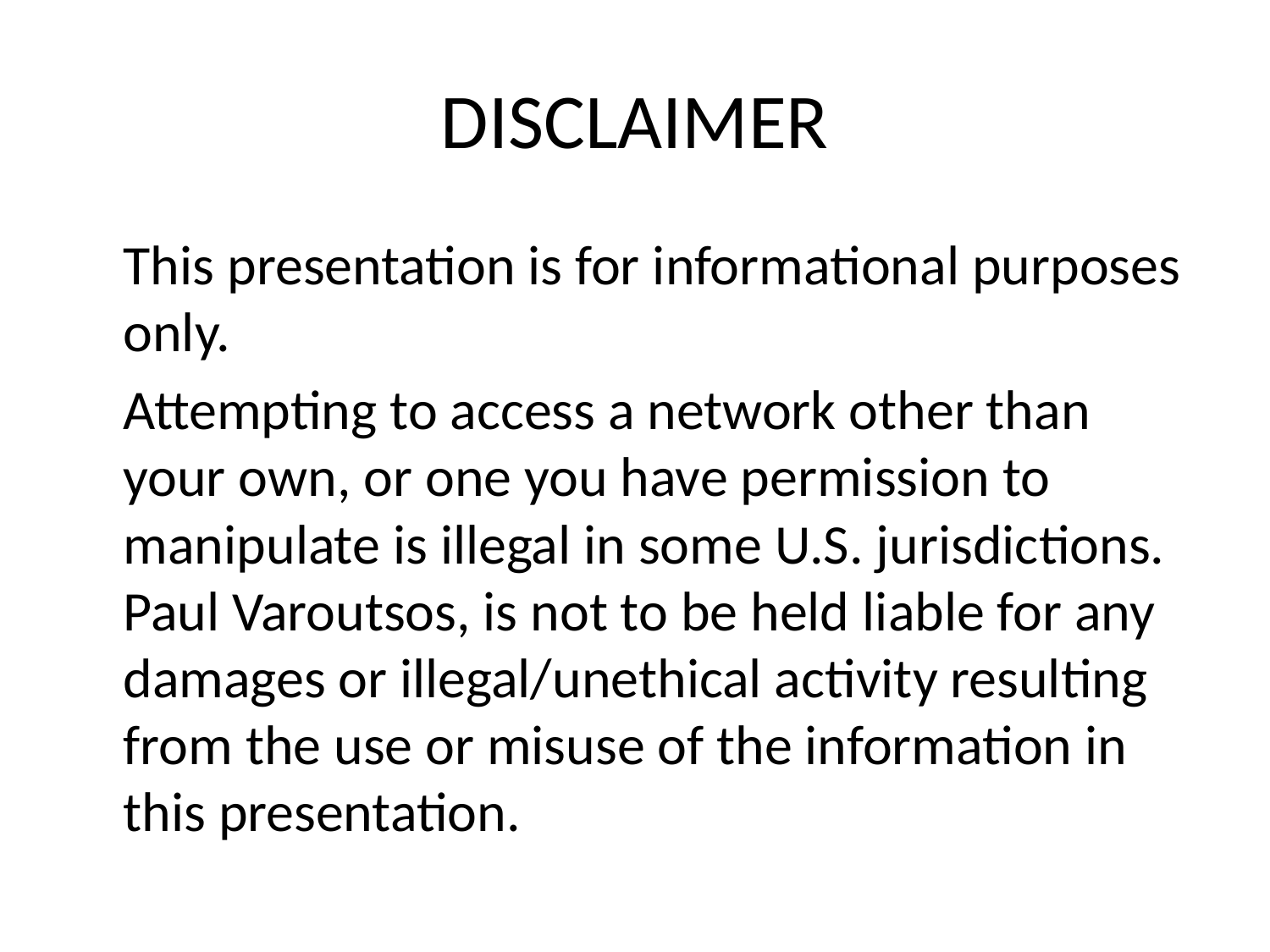

# DISCLAIMER
	This presentation is for informational purposes only.
	Attempting to access a network other than your own, or one you have permission to manipulate is illegal in some U.S. jurisdictions. Paul Varoutsos, is not to be held liable for any damages or illegal/unethical activity resulting from the use or misuse of the information in this presentation.